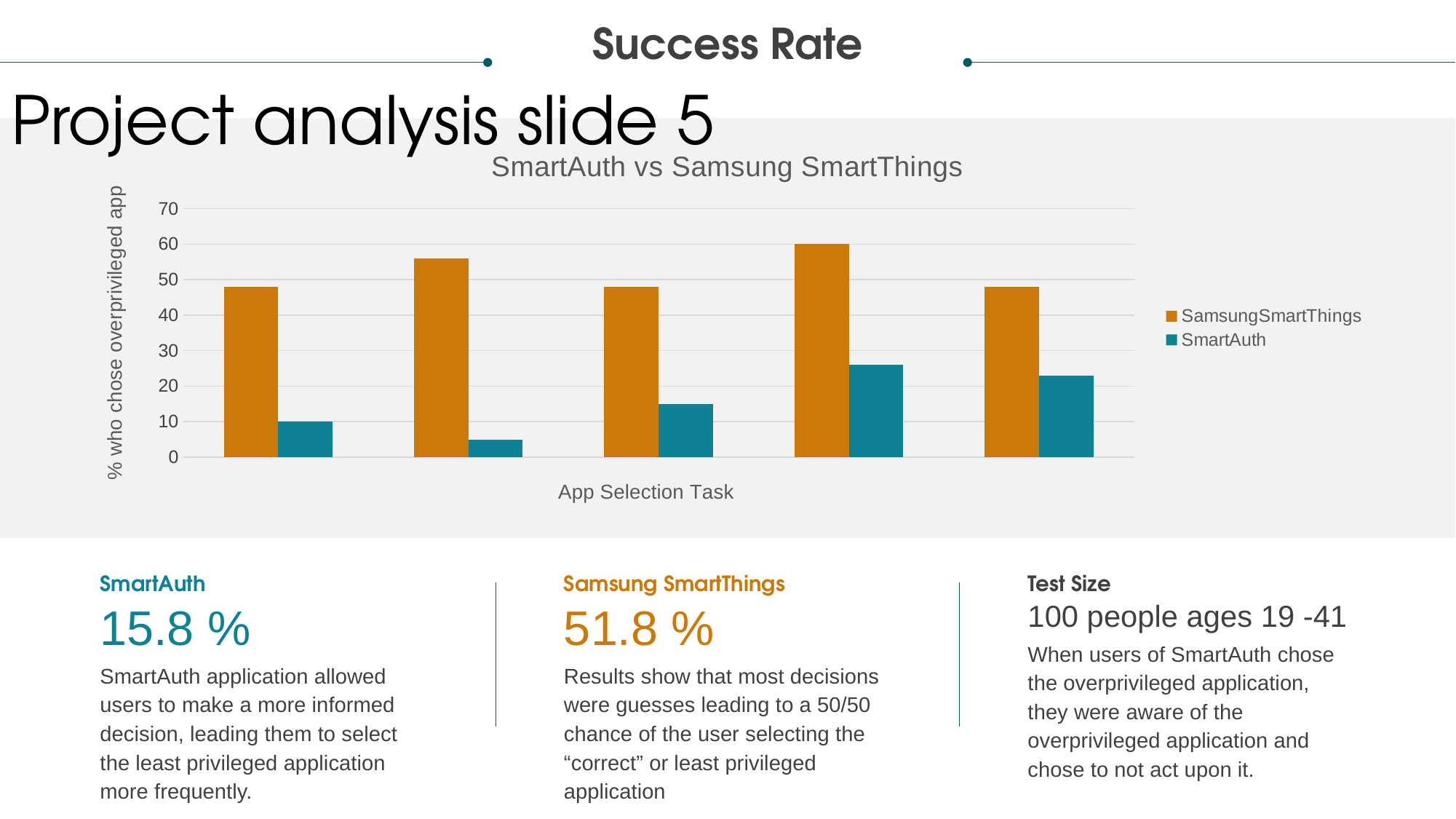

Success Rate
Project analysis slide 5

### Chart: SmartAuth vs Samsung SmartThings

| Category | SamsungSmartThings | SmartAuth |
|---|---|---|
| A | 48.0 | 10.0 |
| B | 56.0 | 5.0 |
| C | 48.0 | 15.0 |
| D | 60.0 | 26.0 |
| E | 48.0 | 23.0 |
SmartAuth
Samsung SmartThings
Test Size
15.8 %
51.8 %
100 people ages 19 -41
When users of SmartAuth chose the overprivileged application, they were aware of the overprivileged application and chose to not act upon it.
SmartAuth application allowed users to make a more informed decision, leading them to select the least privileged application more frequently.
Results show that most decisions were guesses leading to a 50/50 chance of the user selecting the “correct” or least privileged application